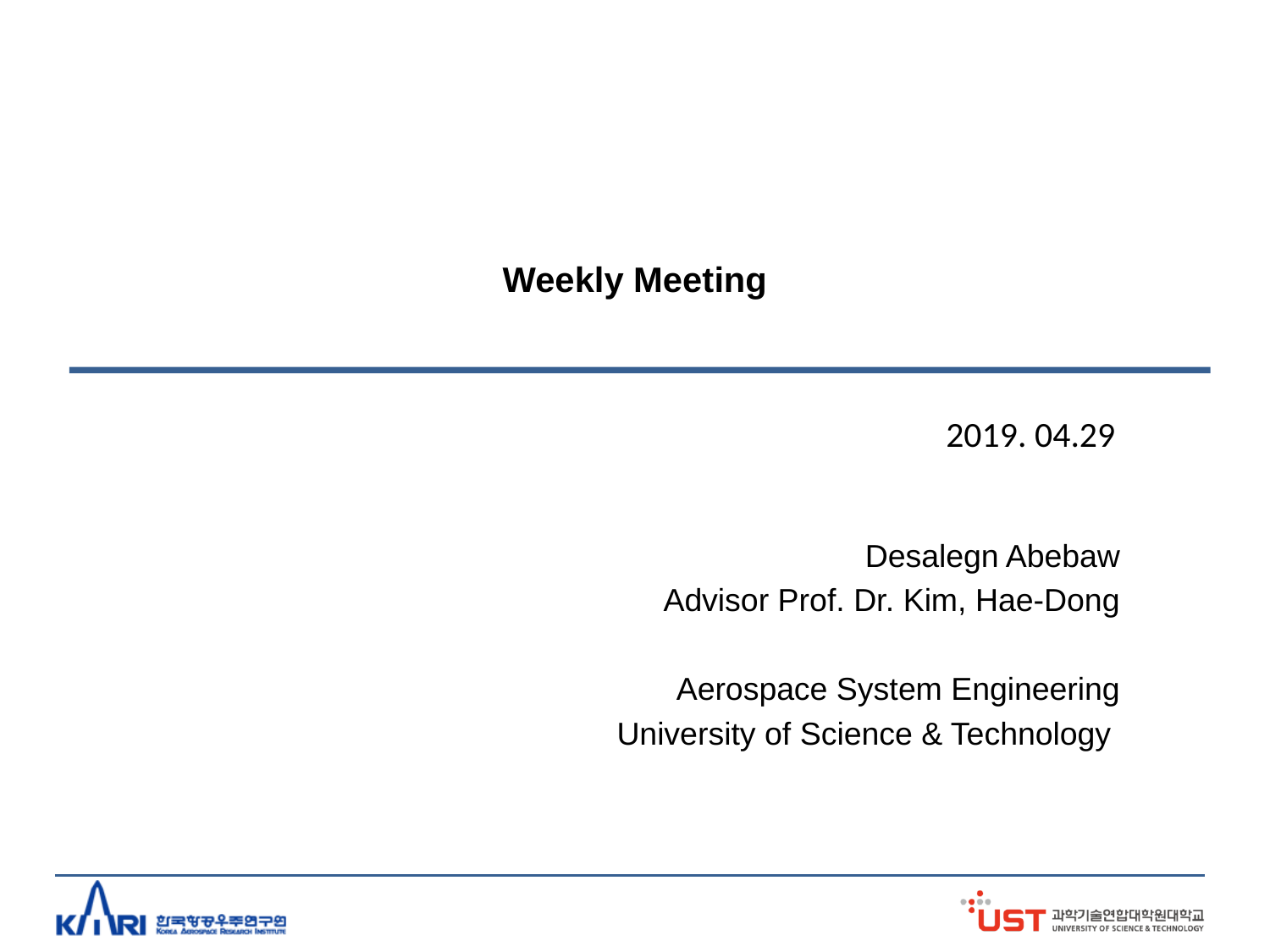

# Weekly Meeting
2019. 04.29
Desalegn Abebaw
Advisor Prof. Dr. Kim, Hae-Dong

Aerospace System Engineering
University of Science & Technology